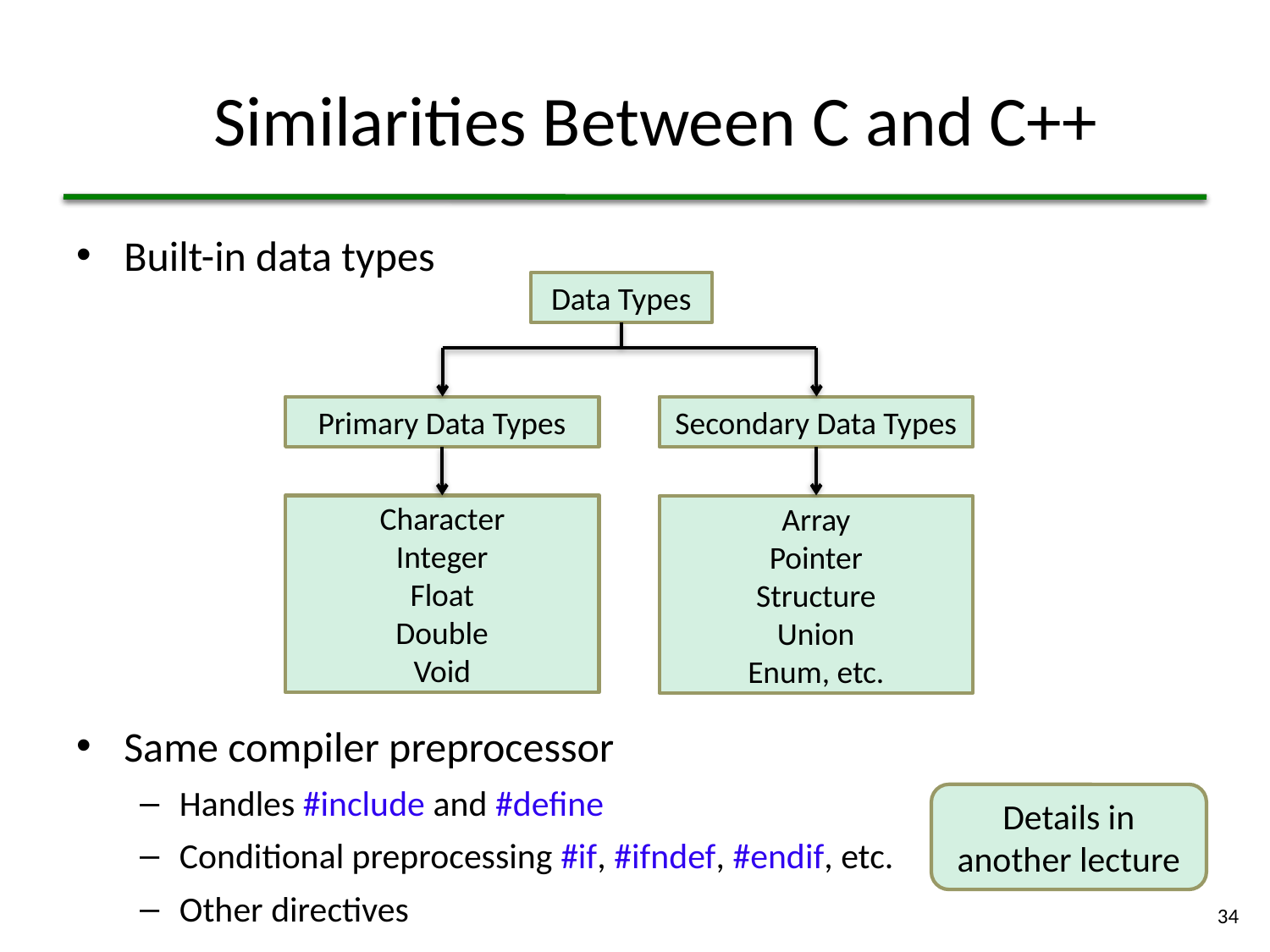

# Similarities Between C and C++
Built-in data types

Same compiler preprocessor
Handles #include and #define
Conditional preprocessing #if, #ifndef, #endif, etc.
Other directives
Data Types
Primary Data Types
Secondary Data Types
Character
Integer
Float
Double
Void
Array
Pointer
Structure
Union
Enum, etc.
Details in another lecture
34